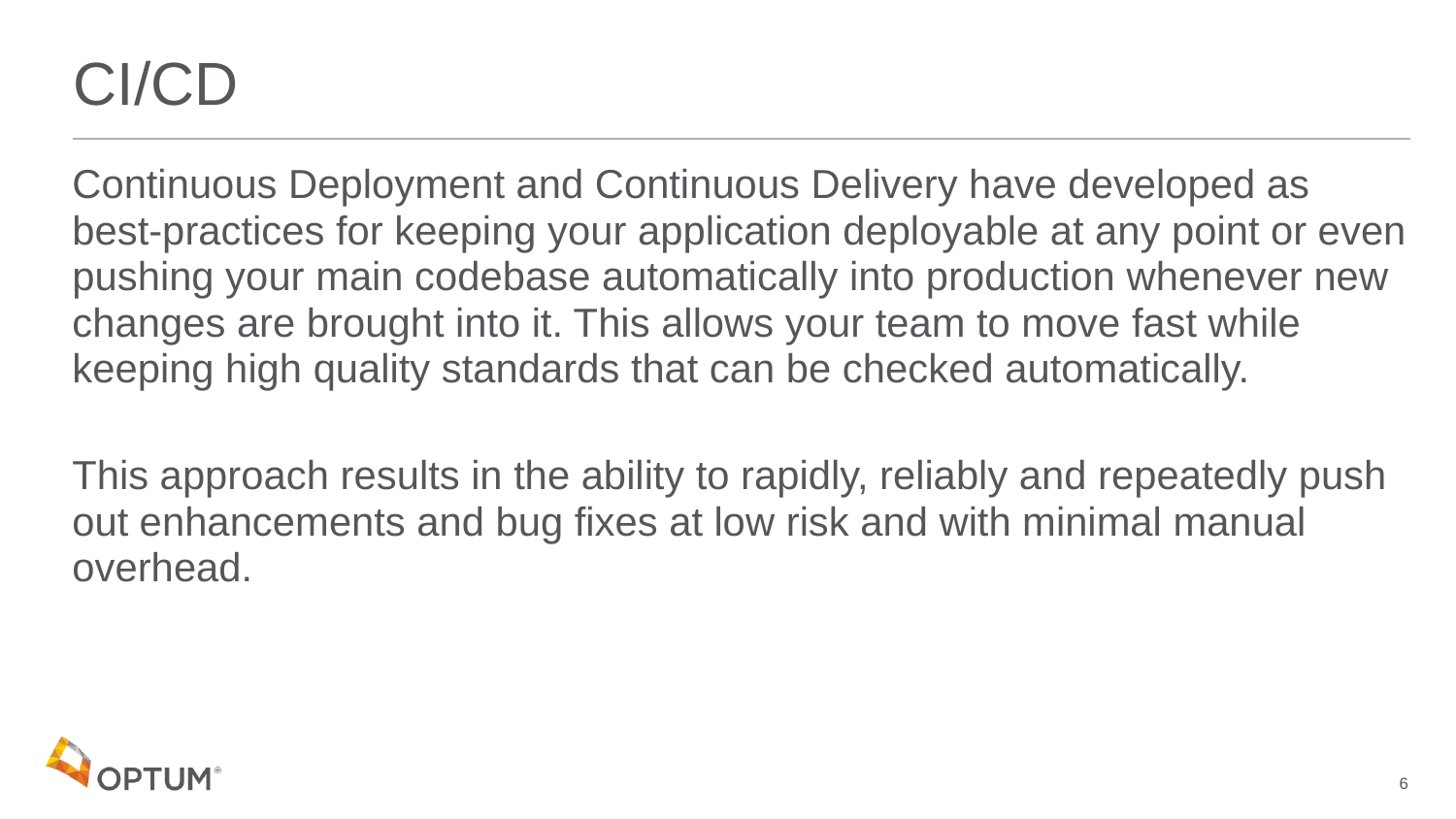

# CI/CD
Continuous Deployment and Continuous Delivery have developed as best-practices for keeping your application deployable at any point or even pushing your main codebase automatically into production whenever new changes are brought into it. This allows your team to move fast while keeping high quality standards that can be checked automatically.
This approach results in the ability to rapidly, reliably and repeatedly push out enhancements and bug fixes at low risk and with minimal manual overhead.
6